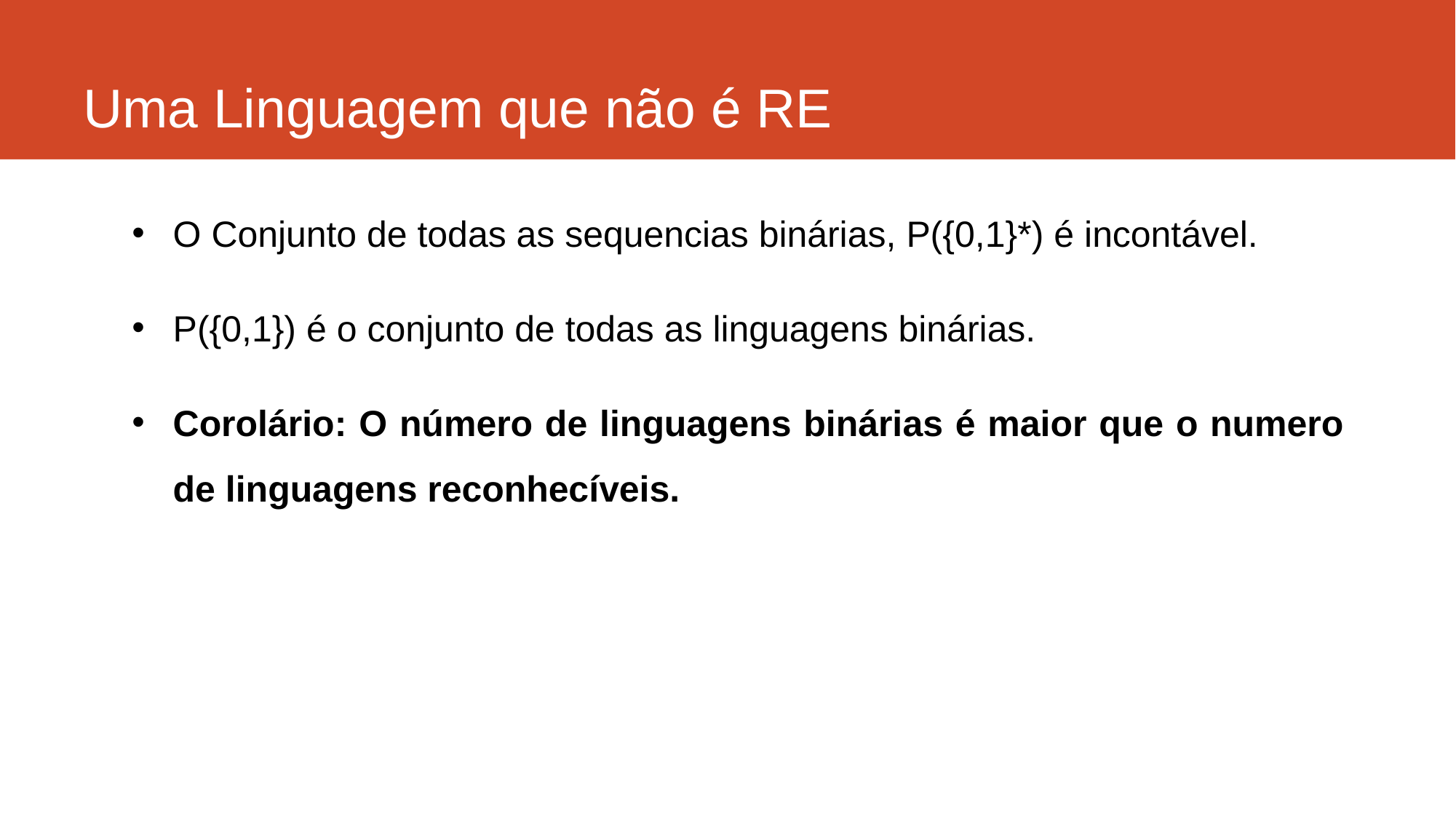

# Uma Linguagem que não é RE
O Conjunto de todas as sequencias binárias, P({0,1}*) é incontável.
P({0,1}) é o conjunto de todas as linguagens binárias.
Corolário: O número de linguagens binárias é maior que o numero de linguagens reconhecíveis.